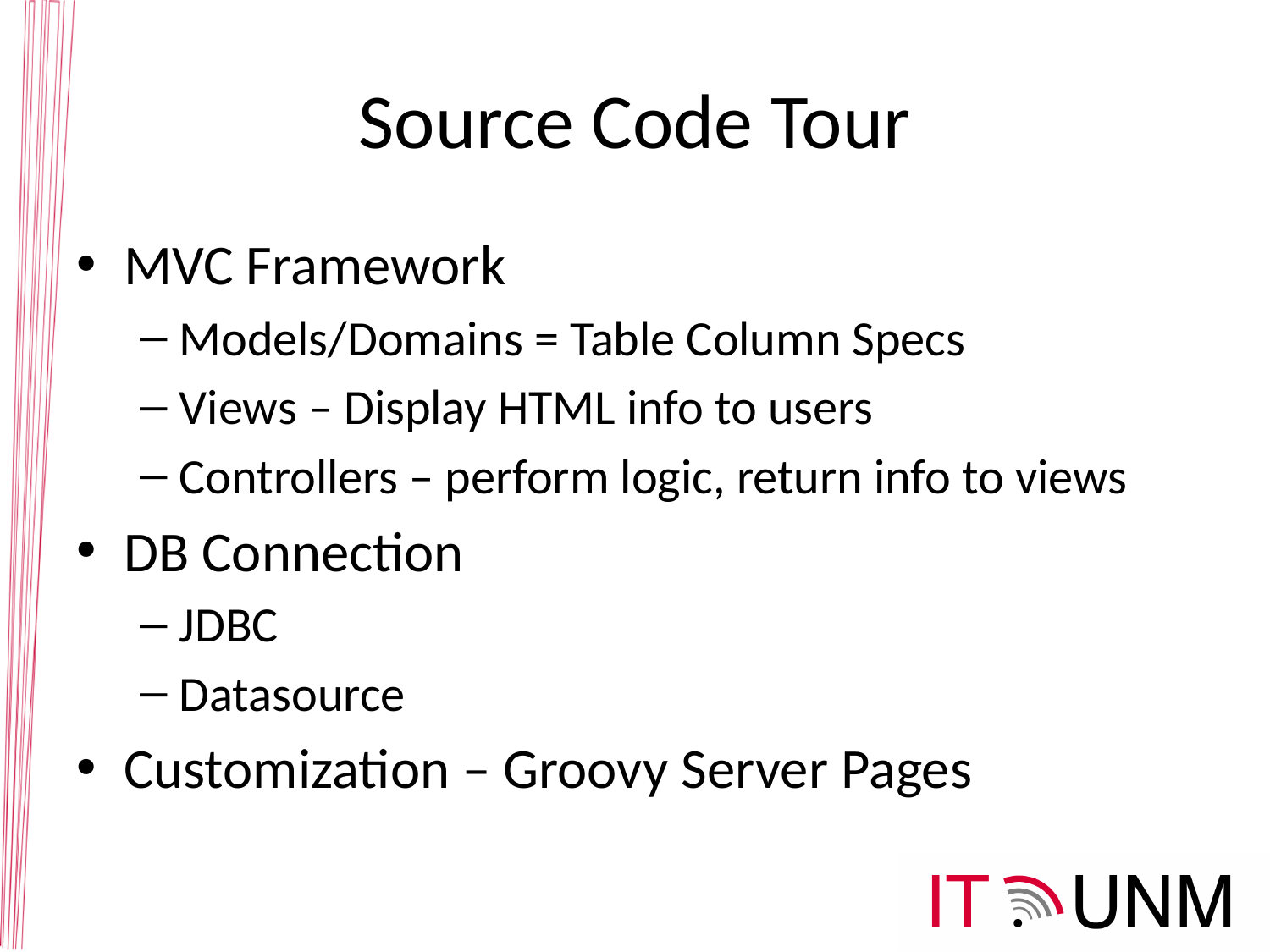

# Source Code Tour
MVC Framework
Models/Domains = Table Column Specs
Views – Display HTML info to users
Controllers – perform logic, return info to views
DB Connection
JDBC
Datasource
Customization – Groovy Server Pages